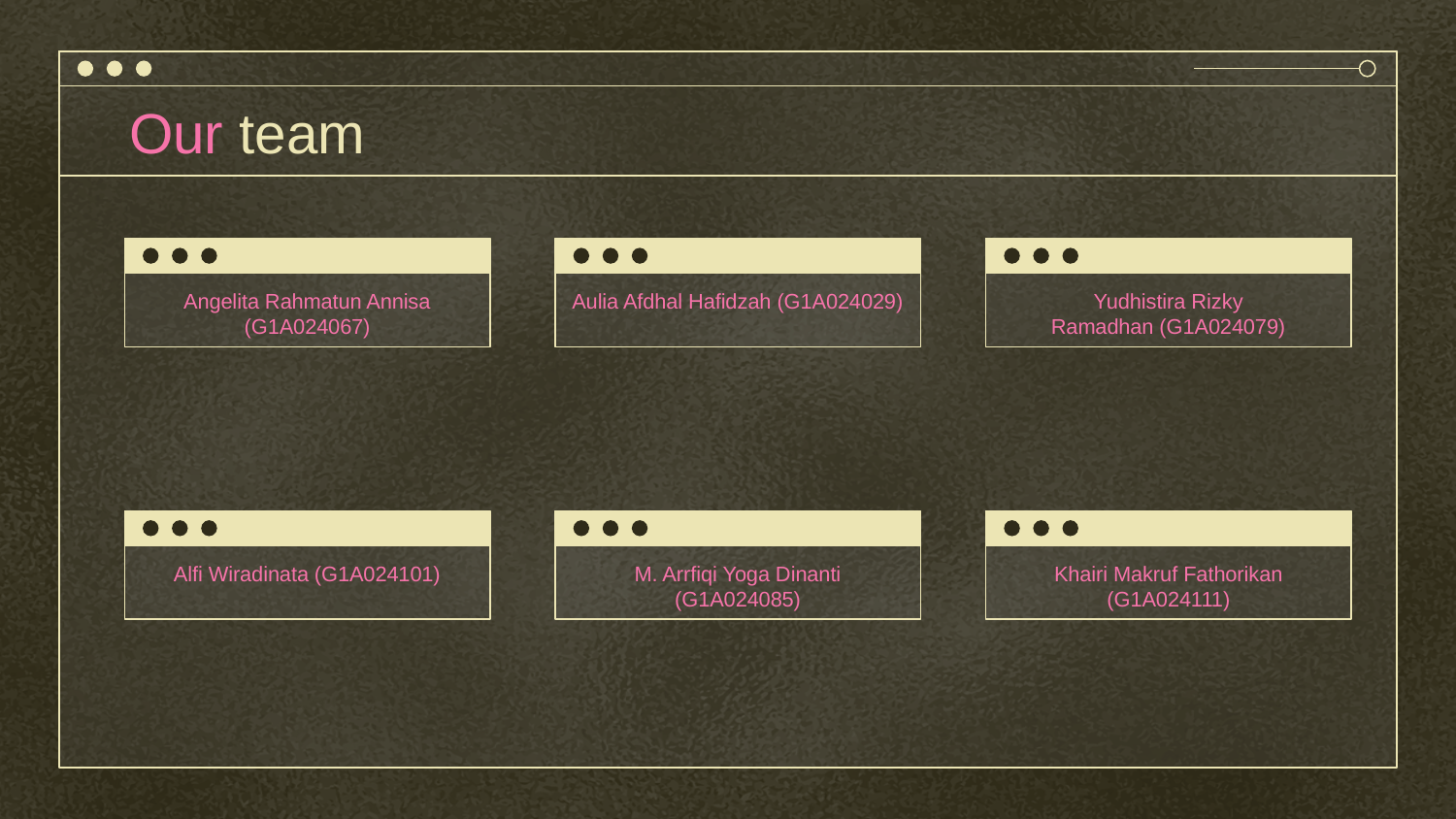

# Our team

Angelita Rahmatun Annisa (G1A024067)
Aulia Afdhal Hafidzah (G1A024029)
Yudhistira Rizky Ramadhan (G1A024079)

Alfi Wiradinata (G1A024101)
M. Arrfiqi Yoga Dinanti (G1A024085)
Khairi Makruf Fathorikan (G1A024111)